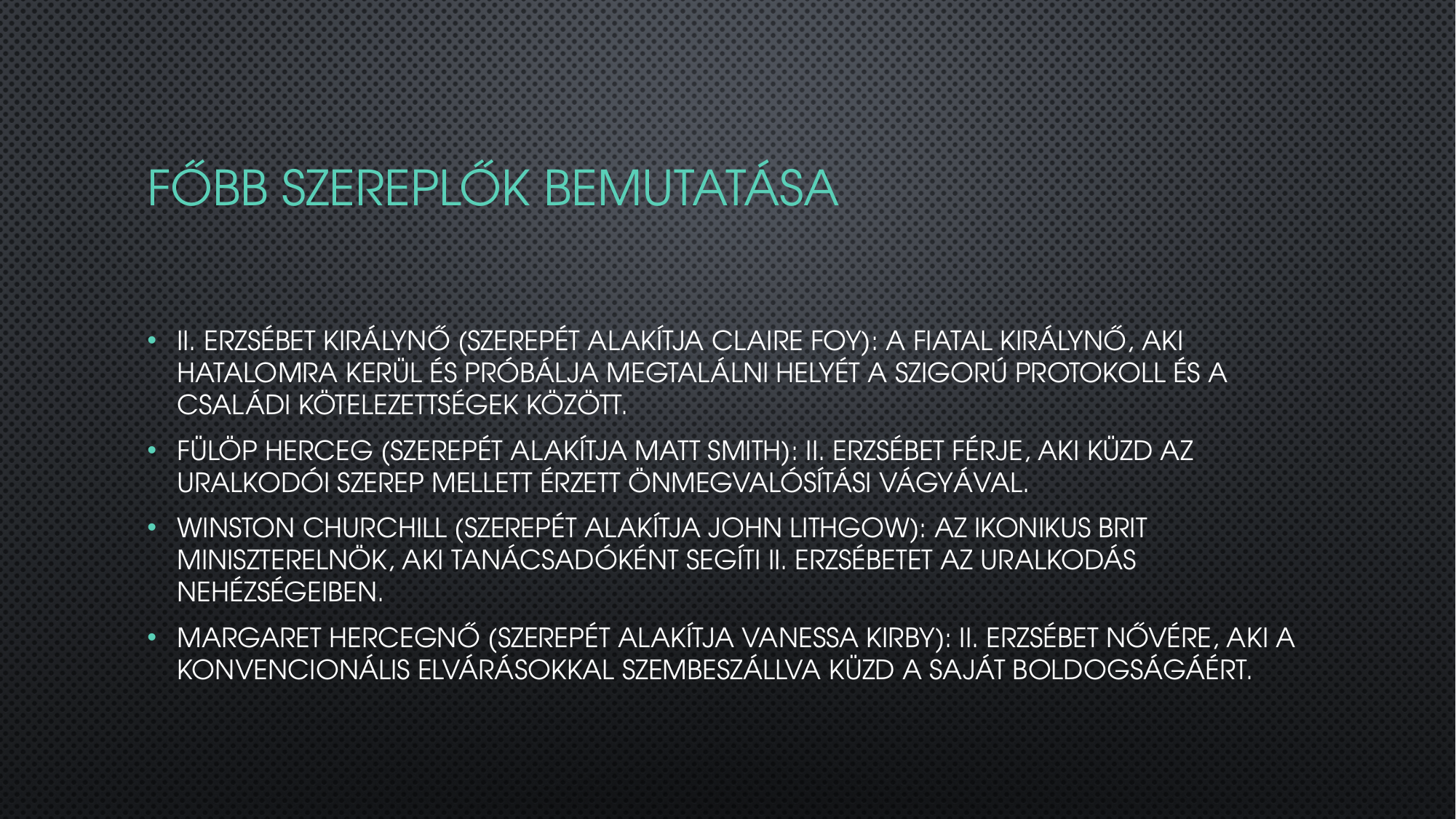

# Főbb szereplők bemutatása
II. Erzsébet királynő (szerepét alakítja Claire Foy): A fiatal királynő, aki hatalomra kerül és próbálja megtalálni helyét a szigorú protokoll és a családi kötelezettségek között.
Fülöp herceg (szerepét alakítja Matt Smith): II. Erzsébet férje, aki küzd az uralkodói szerep mellett érzett önmegvalósítási vágyával.
Winston Churchill (szerepét alakítja John Lithgow): Az ikonikus brit miniszterelnök, aki tanácsadóként segíti II. Erzsébetet az uralkodás nehézségeiben.
Margaret hercegnő (szerepét alakítja Vanessa Kirby): II. Erzsébet nővére, aki a konvencionális elvárásokkal szembeszállva küzd a saját boldogságáért.